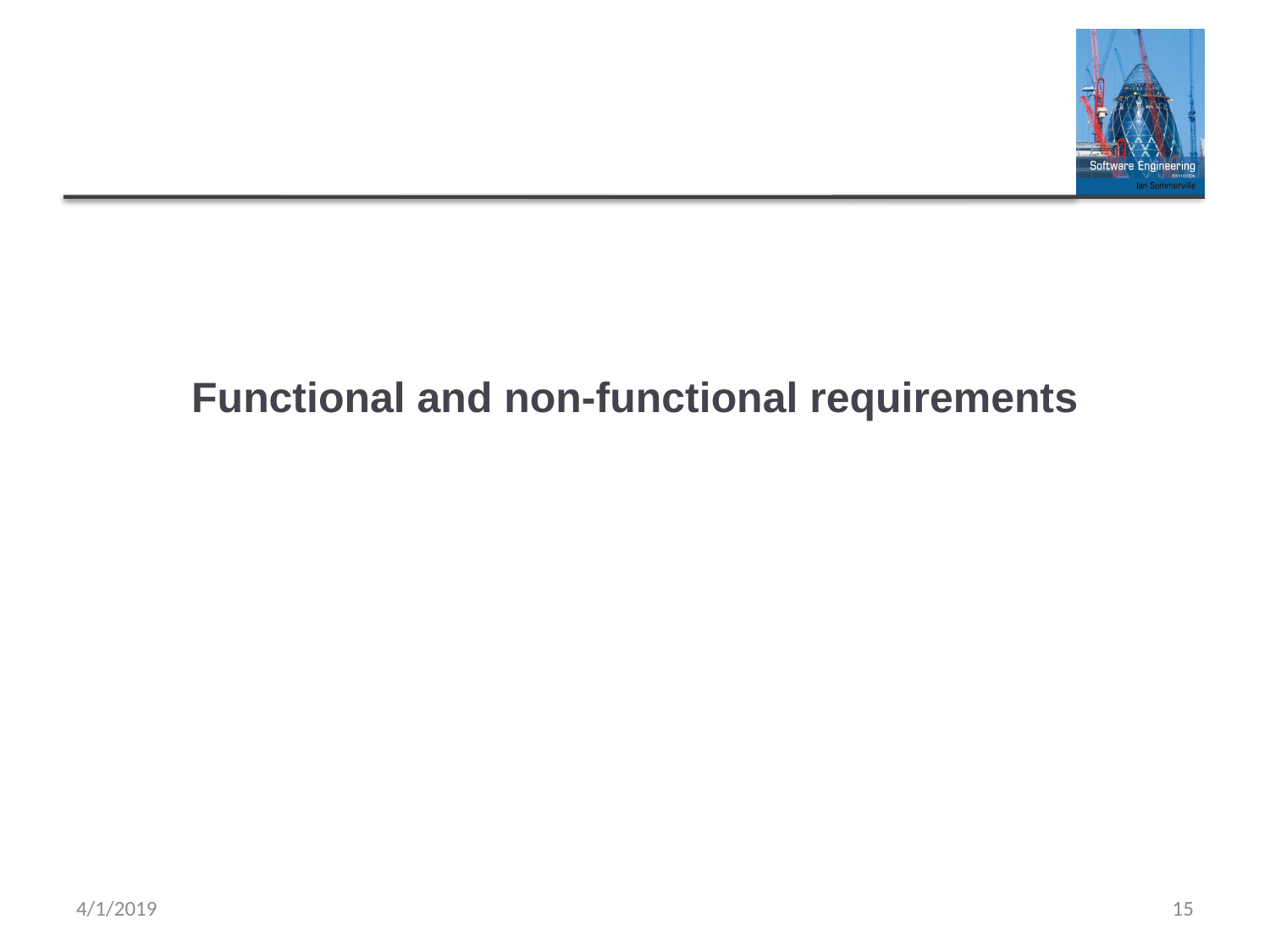

# Functional and non-functional requirements
4/1/2019
15